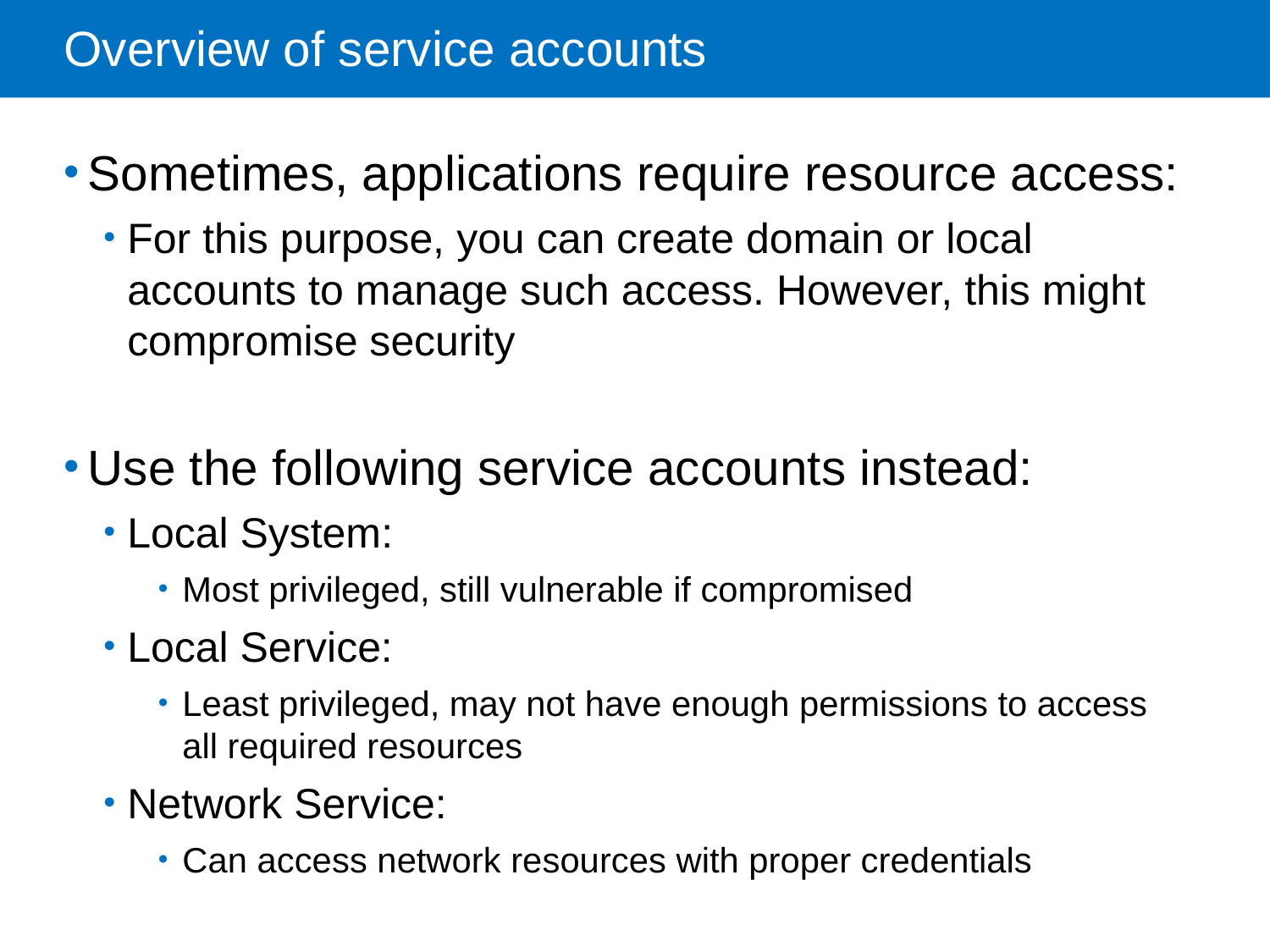

# Overview of service accounts
Sometimes, applications require resource access:
For this purpose, you can create domain or local accounts to manage such access. However, this might compromise security

Use the following service accounts instead:
Local System:
Most privileged, still vulnerable if compromised
Local Service:
Least privileged, may not have enough permissions to access all required resources
Network Service:
Can access network resources with proper credentials